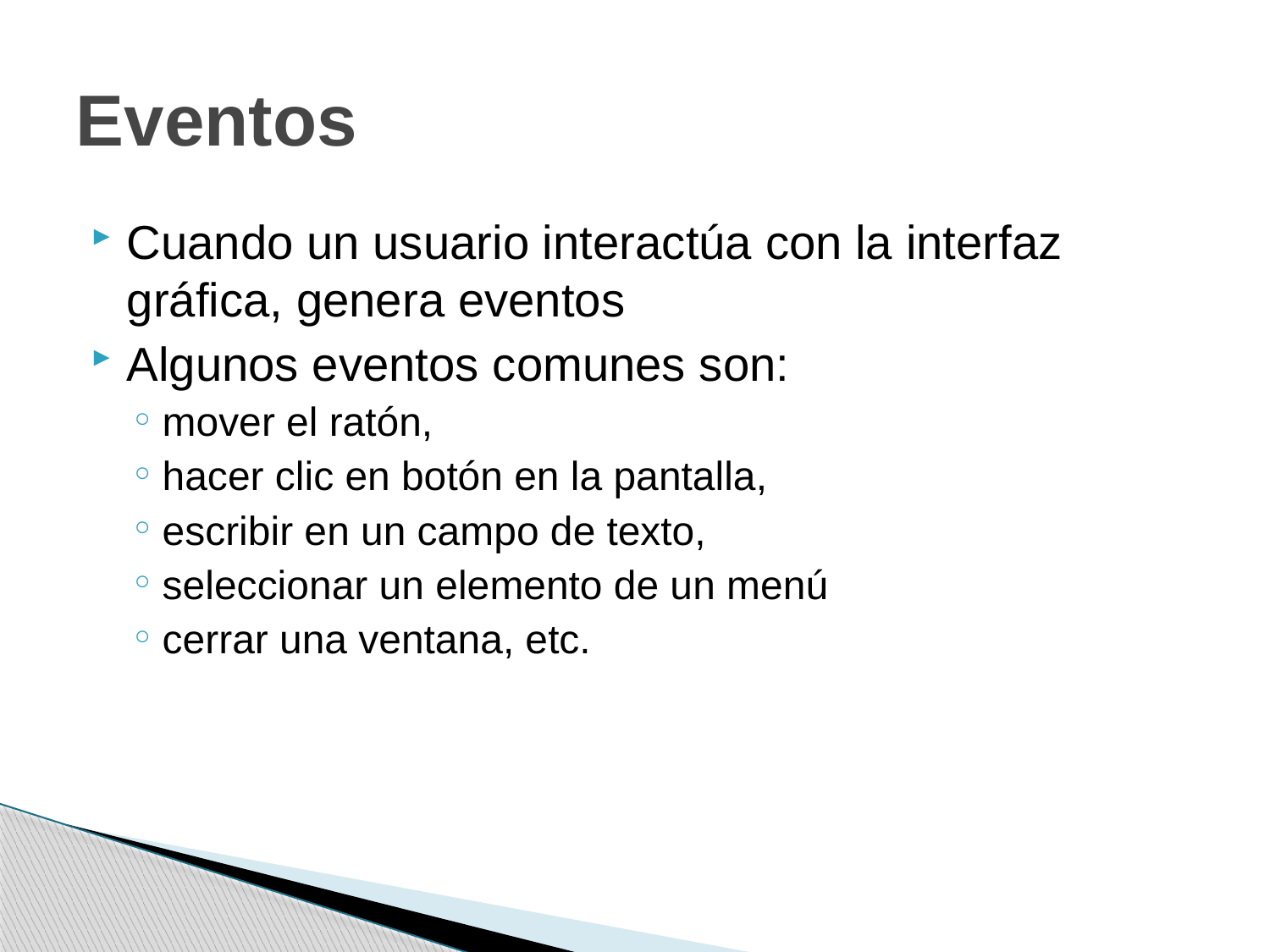

# Eventos
Cuando un usuario interactúa con la interfaz gráfica, genera eventos
Algunos eventos comunes son:
mover el ratón,
hacer clic en botón en la pantalla,
escribir en un campo de texto,
seleccionar un elemento de un menú
cerrar una ventana, etc.